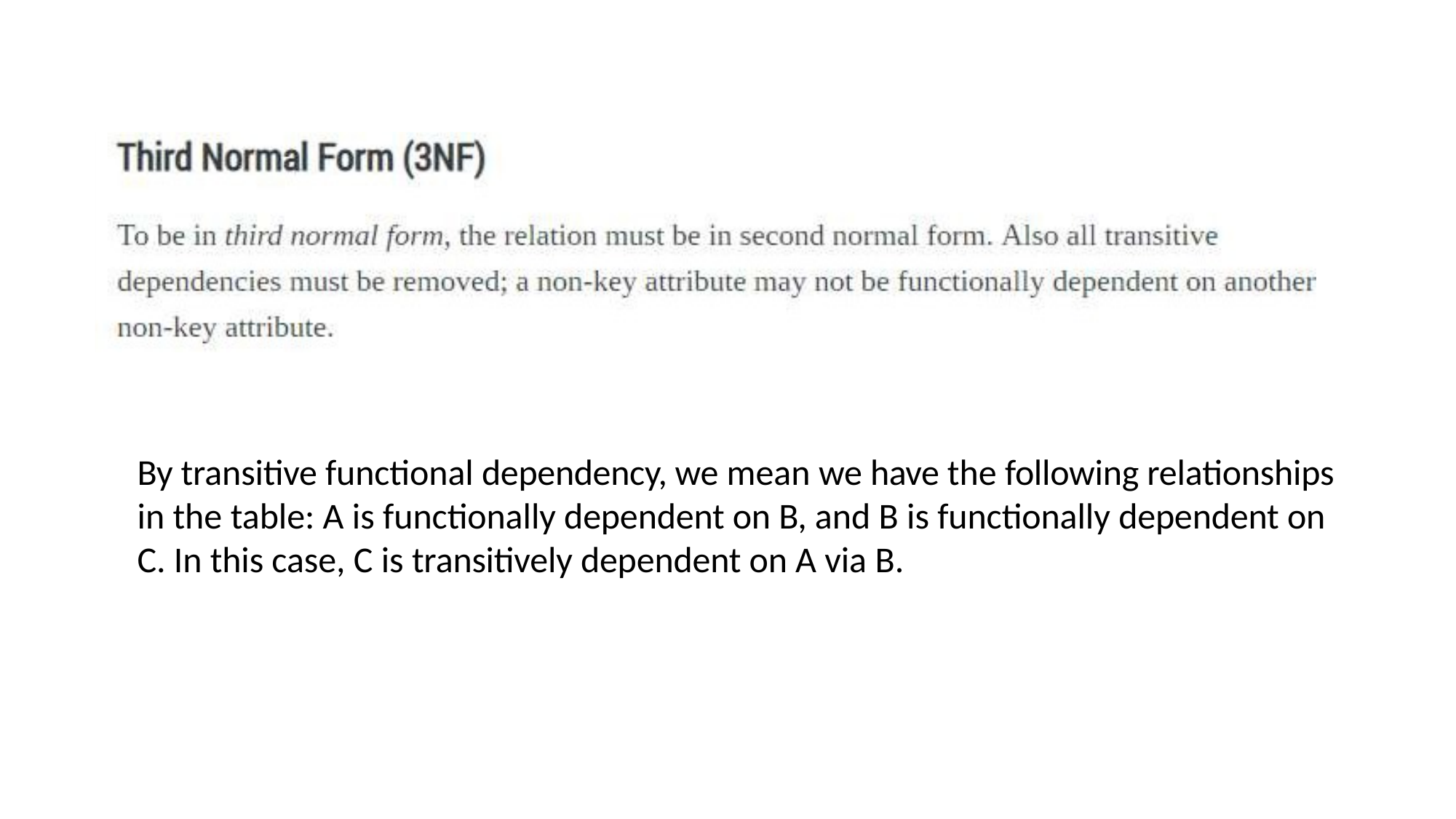

By transitive functional dependency, we mean we have the following relationships  in the table: A is functionally dependent on B, and B is functionally dependent on
C. In this case, C is transitively dependent on A via B.